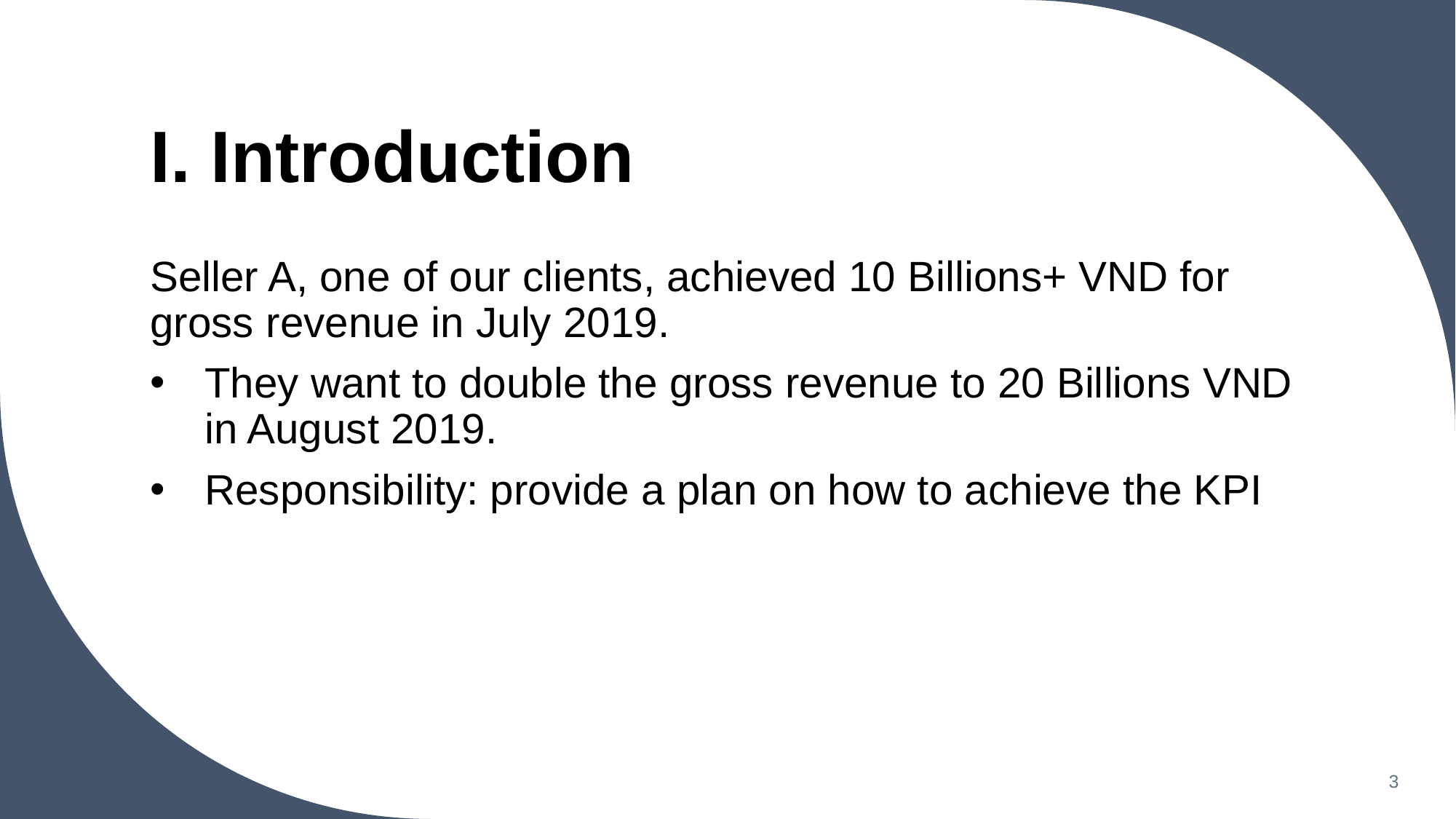

# I. Introduction
Seller A, one of our clients, achieved 10 Billions+ VND for gross revenue in July 2019.
They want to double the gross revenue to 20 Billions VND in August 2019.
Responsibility: provide a plan on how to achieve the KPI
3